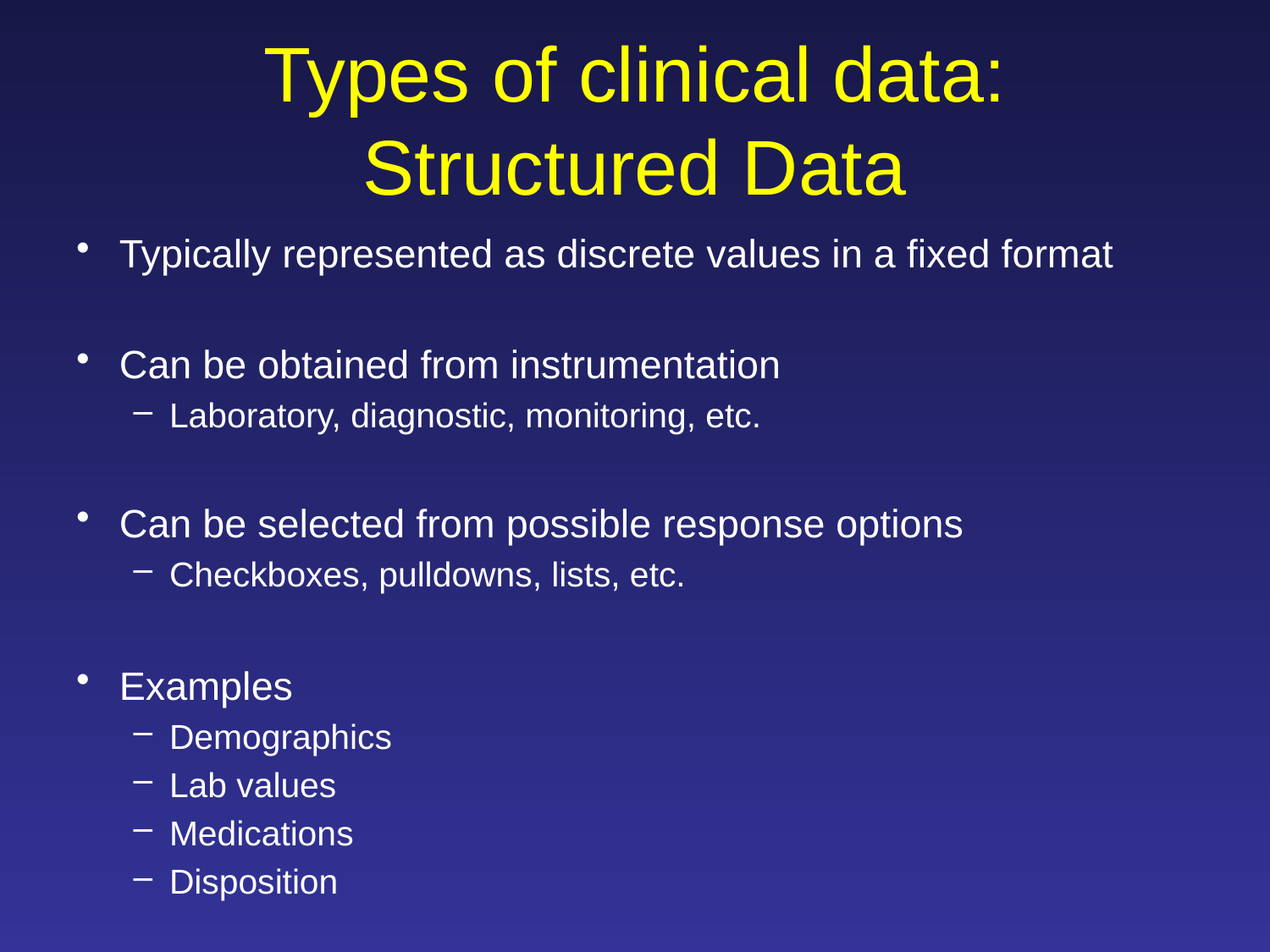

# Types of clinical data: Structured Data
Typically represented as discrete values in a fixed format

Can be obtained from instrumentation
Laboratory, diagnostic, monitoring, etc.

Can be selected from possible response options
Checkboxes, pulldowns, lists, etc.

Examples
Demographics
Lab values
Medications
Disposition